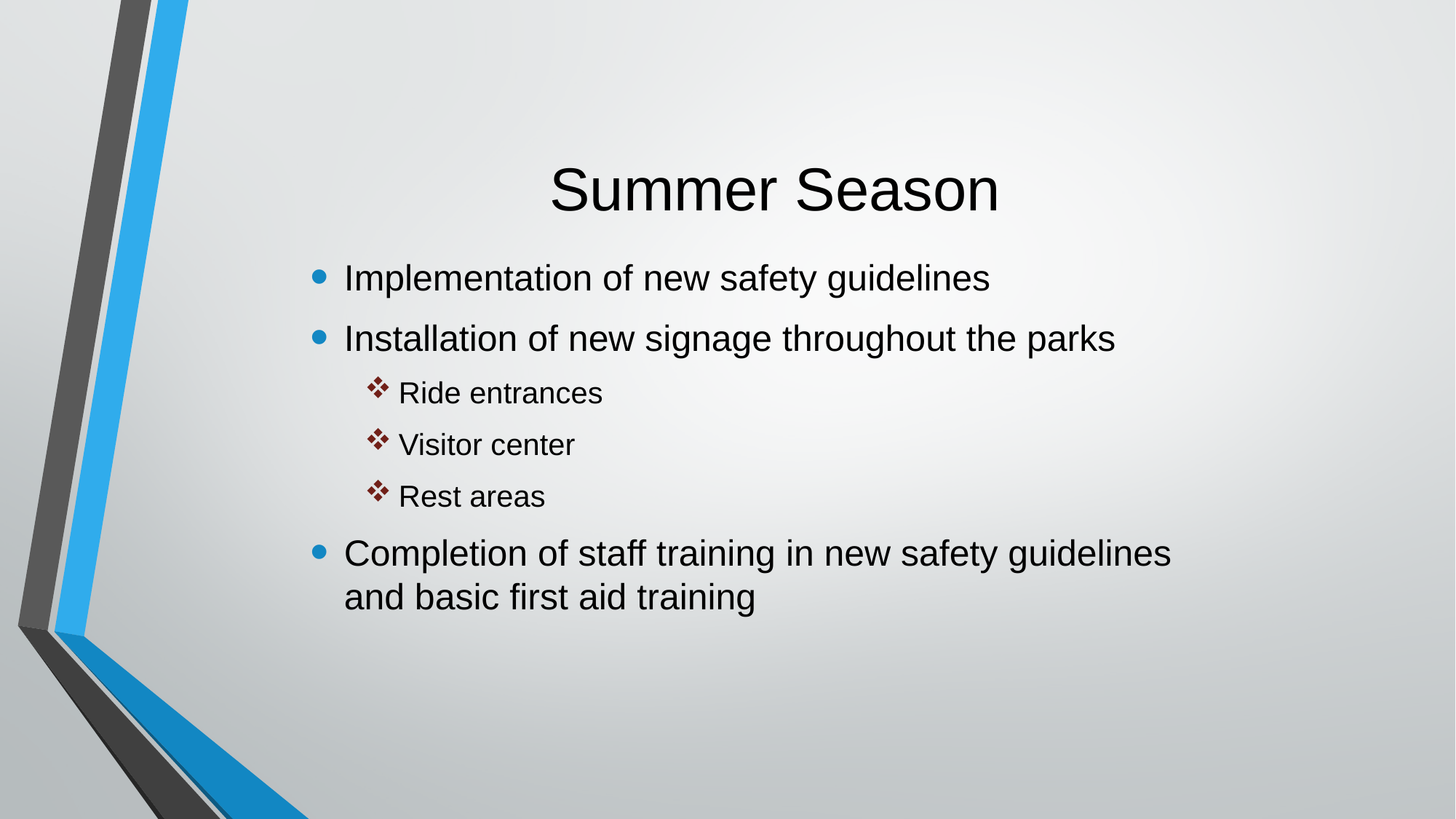

# Summer Season
Implementation of new safety guidelines
Installation of new signage throughout the parks
Ride entrances
Visitor center
Rest areas
Completion of staff training in new safety guidelines and basic first aid training